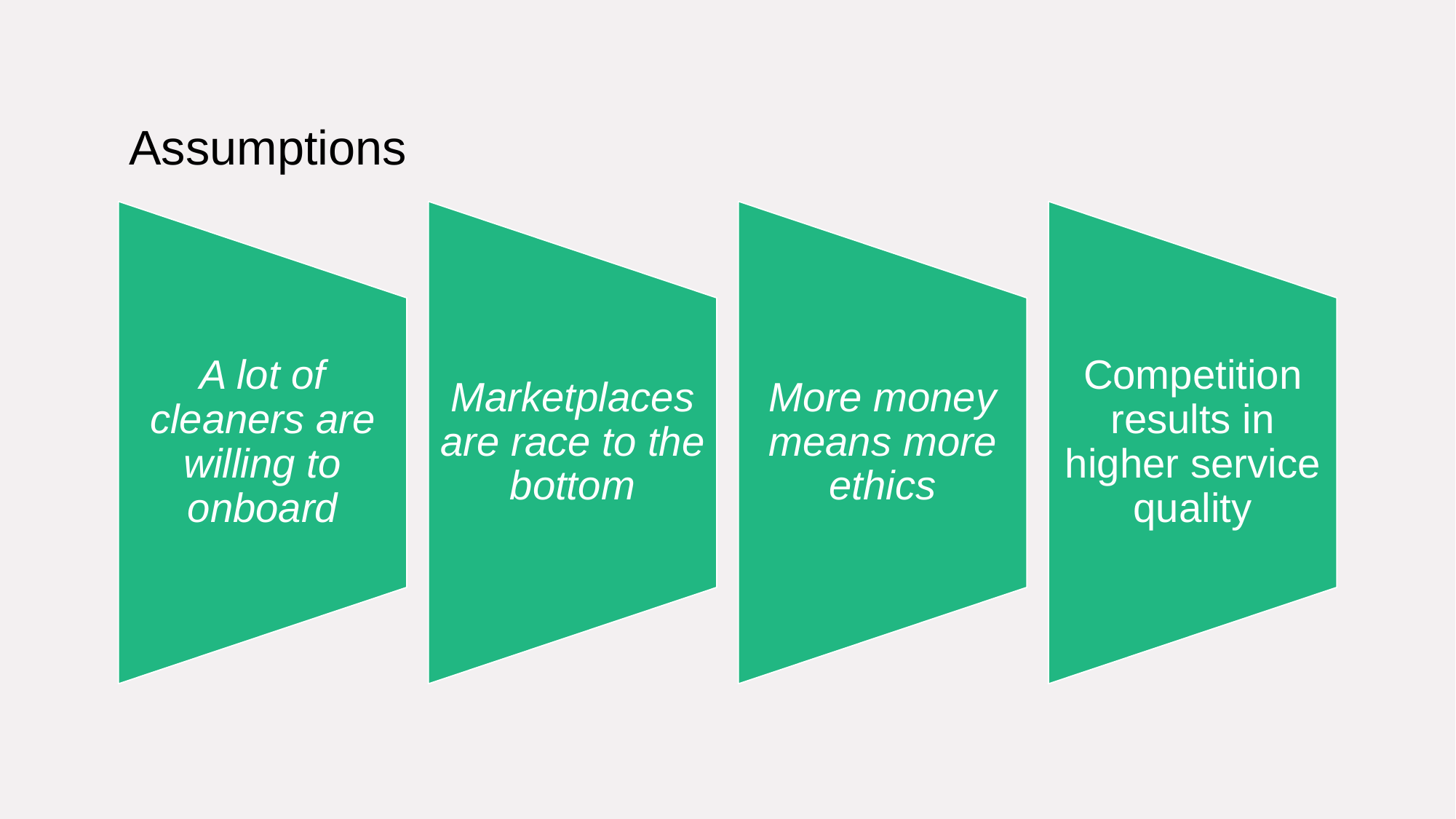

# Assumptions
A lot of cleaners are willing to onboard
Marketplaces are race to the bottom
More money means more ethics
Competition results in higher service quality